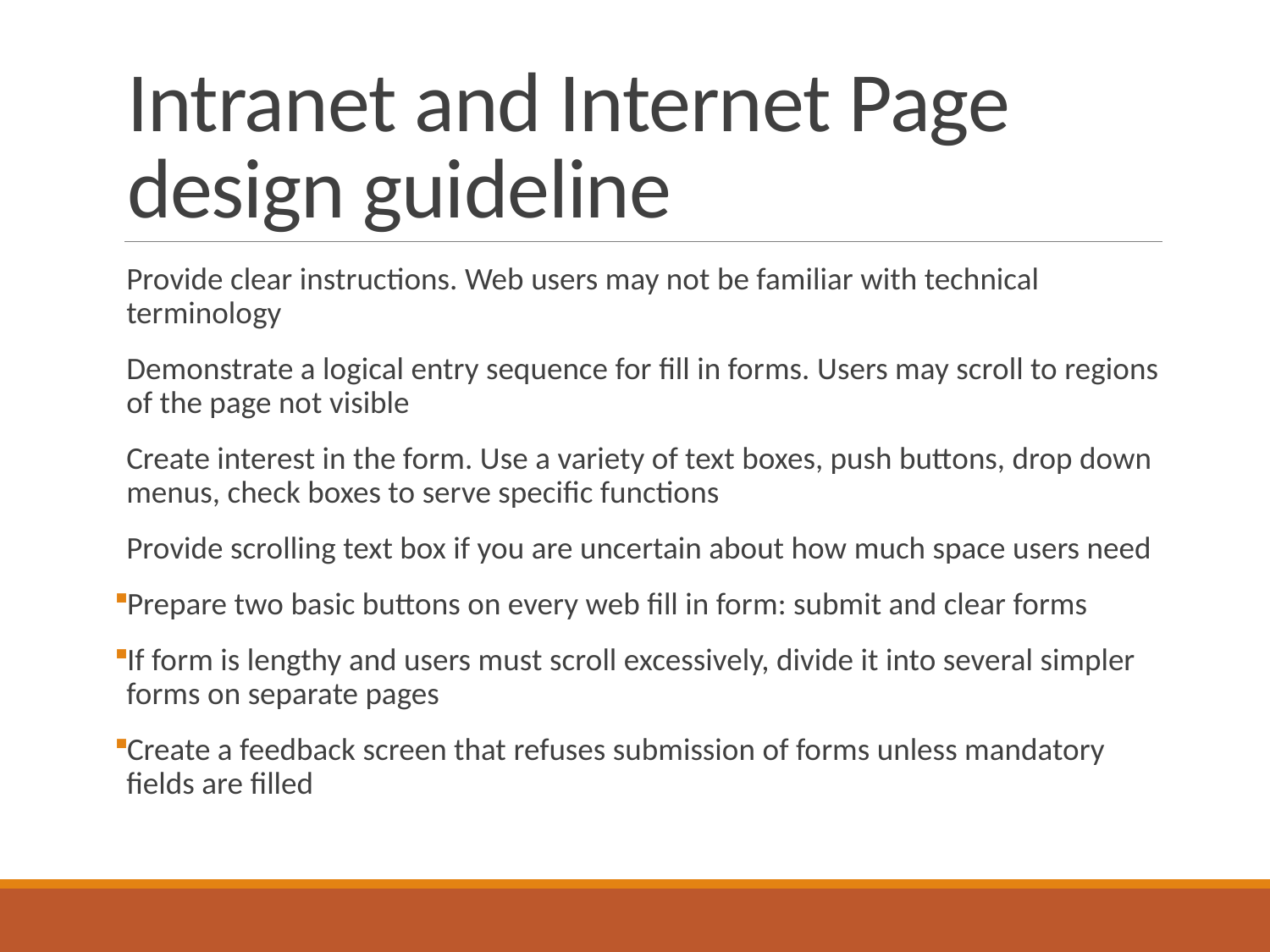

# Intranet and Internet Page design guideline
Provide clear instructions. Web users may not be familiar with technical terminology
Demonstrate a logical entry sequence for fill in forms. Users may scroll to regions of the page not visible
Create interest in the form. Use a variety of text boxes, push buttons, drop down menus, check boxes to serve specific functions
Provide scrolling text box if you are uncertain about how much space users need
Prepare two basic buttons on every web fill in form: submit and clear forms
If form is lengthy and users must scroll excessively, divide it into several simpler forms on separate pages
Create a feedback screen that refuses submission of forms unless mandatory fields are filled